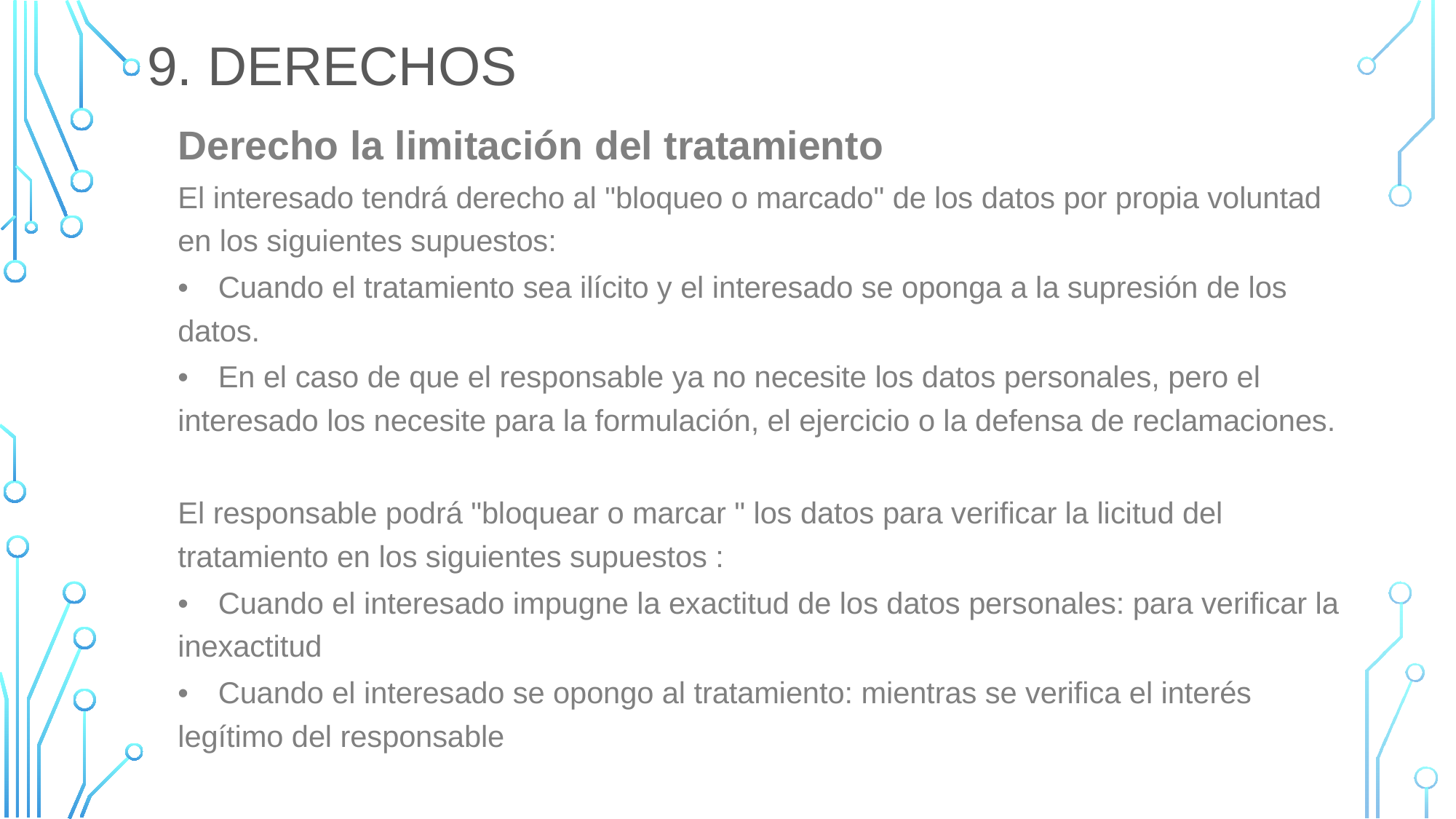

# 9. derechos
Derecho la limitación del tratamiento
El interesado tendrá derecho al "bloqueo o marcado" de los datos por propia voluntad en los siguientes supuestos:
•	Cuando el tratamiento sea ilícito y el interesado se oponga a la supresión de los datos.
•	En el caso de que el responsable ya no necesite los datos personales, pero el interesado los necesite para la formulación, el ejercicio o la defensa de reclamaciones.

El responsable podrá "bloquear o marcar " los datos para verificar la licitud del tratamiento en los siguientes supuestos :
•	Cuando el interesado impugne la exactitud de los datos personales: para verificar la inexactitud
•	Cuando el interesado se opongo al tratamiento: mientras se verifica el interés legítimo del responsable